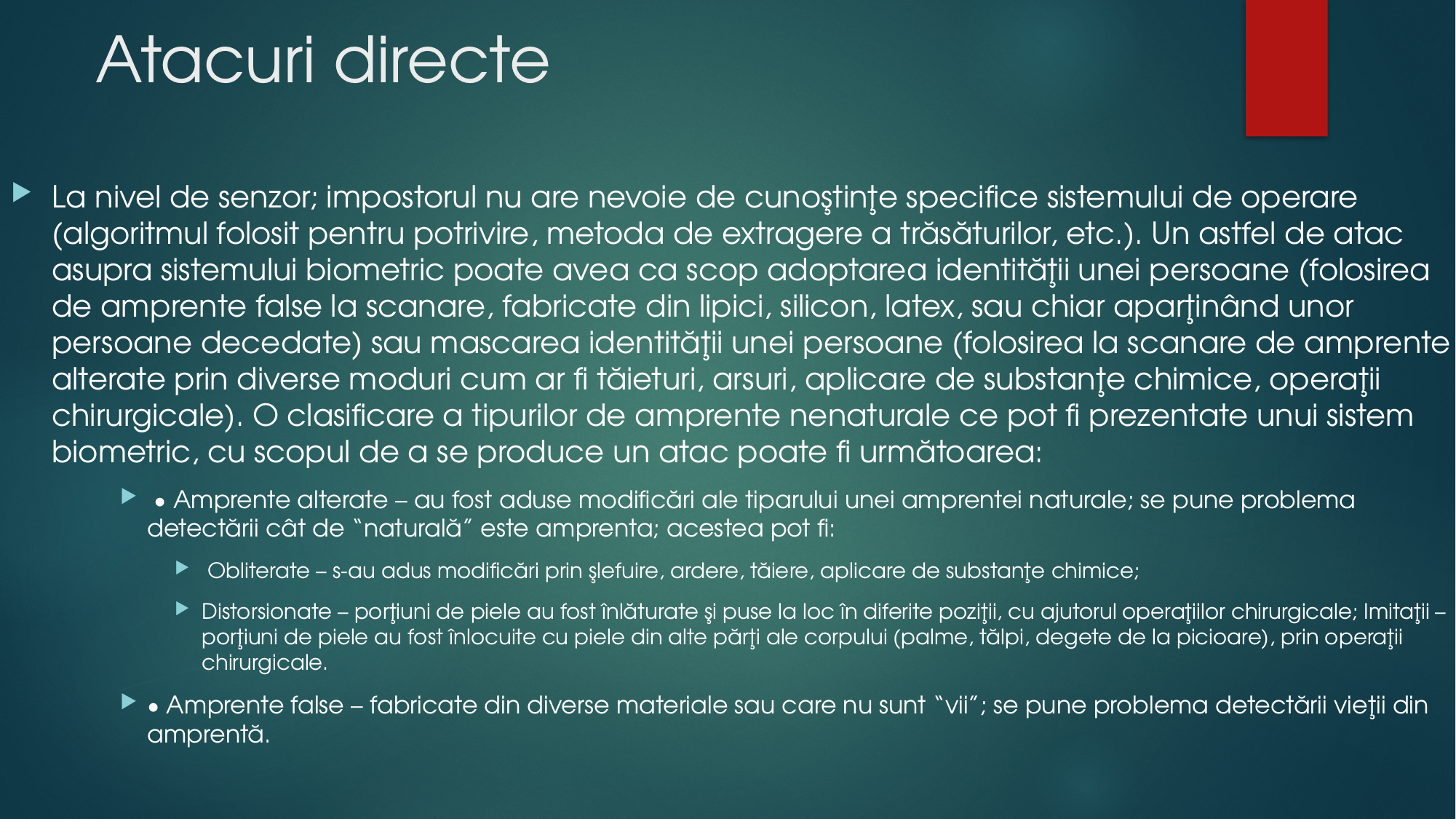

# Atacuri directe
La nivel de senzor; impostorul nu are nevoie de cunoştinţe specifice sistemului de operare (algoritmul folosit pentru potrivire, metoda de extragere a trăsăturilor, etc.). Un astfel de atac asupra sistemului biometric poate avea ca scop adoptarea identităţii unei persoane (folosirea de amprente false la scanare, fabricate din lipici, silicon, latex, sau chiar aparţinând unor persoane decedate) sau mascarea identităţii unei persoane (folosirea la scanare de amprente alterate prin diverse moduri cum ar fi tăieturi, arsuri, aplicare de substanţe chimice, operaţii chirurgicale). O clasificare a tipurilor de amprente nenaturale ce pot fi prezentate unui sistem biometric, cu scopul de a se produce un atac poate fi următoarea:
 • Amprente alterate – au fost aduse modificări ale tiparului unei amprentei naturale; se pune problema detectării cât de “naturală” este amprenta; acestea pot fi:
 Obliterate – s-au adus modificări prin şlefuire, ardere, tăiere, aplicare de substanţe chimice;
Distorsionate – porţiuni de piele au fost înlăturate şi puse la loc în diferite poziţii, cu ajutorul operaţiilor chirurgicale; Imitaţii – porţiuni de piele au fost înlocuite cu piele din alte părţi ale corpului (palme, tălpi, degete de la picioare), prin operaţii chirurgicale.
• Amprente false – fabricate din diverse materiale sau care nu sunt “vii”; se pune problema detectării vieţii din amprentă.